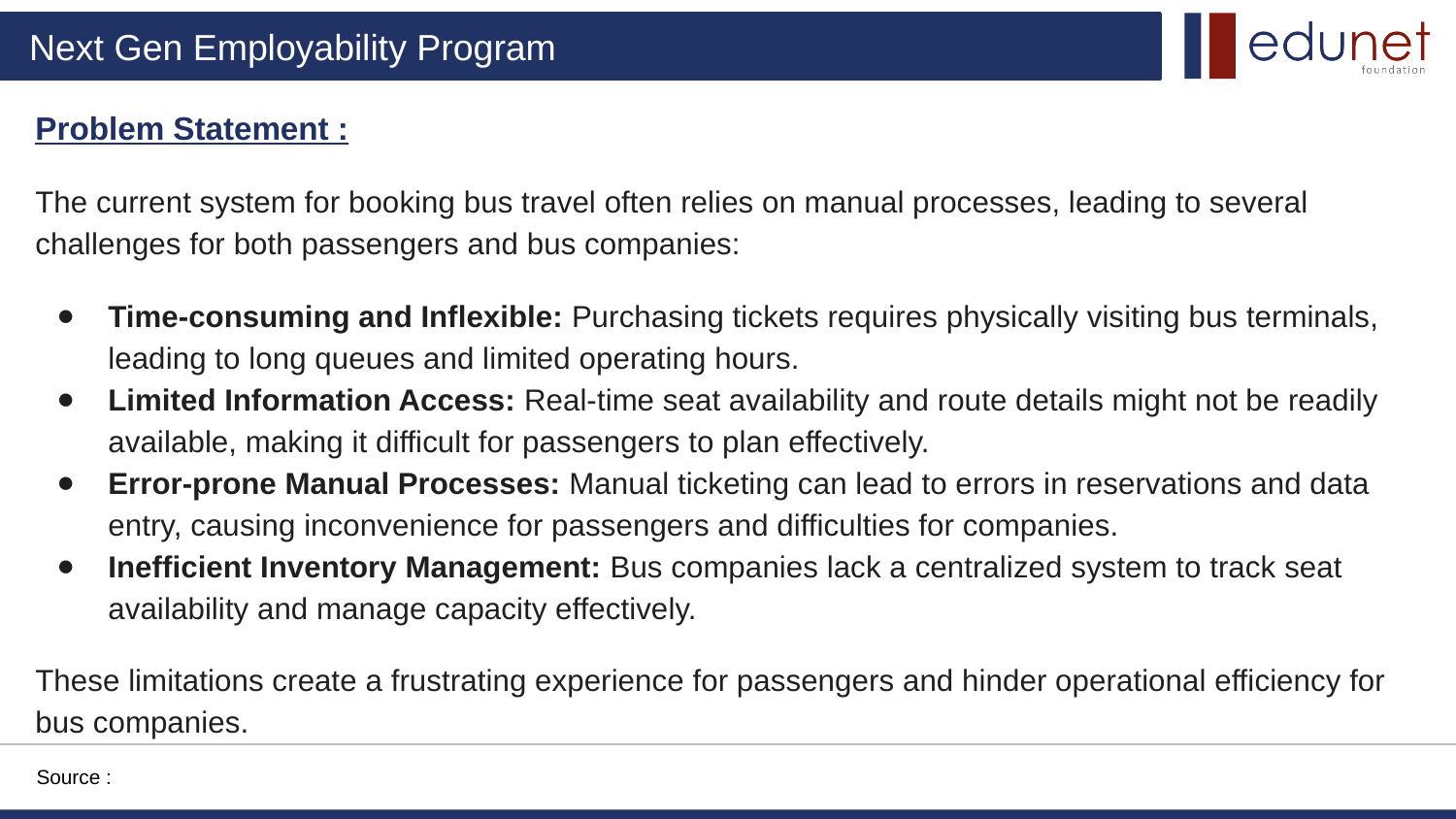

# Problem Statement :
The current system for booking bus travel often relies on manual processes, leading to several challenges for both passengers and bus companies:
Time-consuming and Inflexible: Purchasing tickets requires physically visiting bus terminals, leading to long queues and limited operating hours.
Limited Information Access: Real-time seat availability and route details might not be readily available, making it difficult for passengers to plan effectively.
Error-prone Manual Processes: Manual ticketing can lead to errors in reservations and data entry, causing inconvenience for passengers and difficulties for companies.
Inefficient Inventory Management: Bus companies lack a centralized system to track seat availability and manage capacity effectively.
These limitations create a frustrating experience for passengers and hinder operational efficiency for bus companies.

Source :